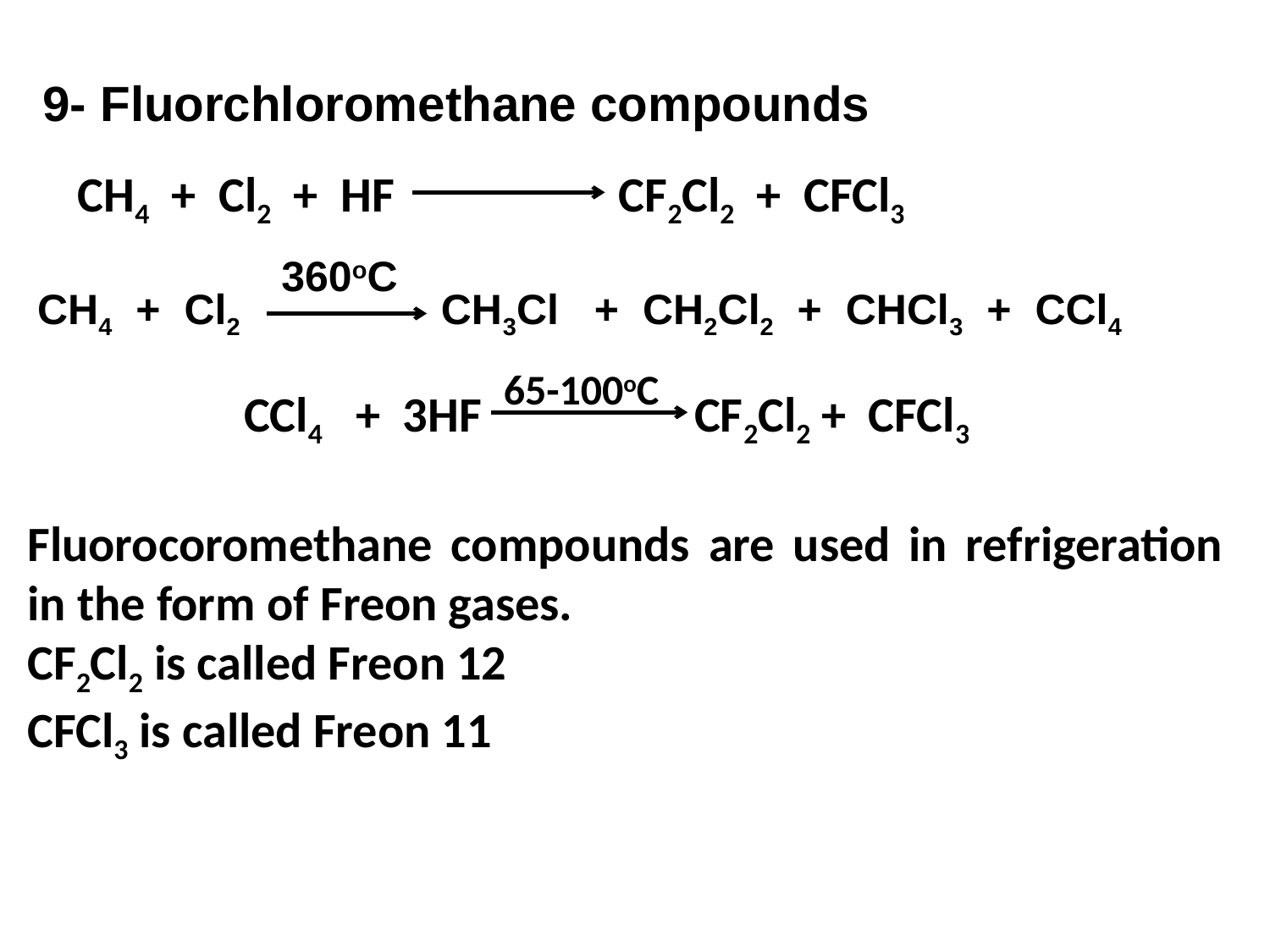

9- Fluorchloromethane compounds
CH4  +  Cl2  +  HF                    CF2Cl2  +  CFCl3
360oC
CH4  +  Cl2                 CH3Cl   +  CH2Cl2  +  CHCl3  +  CCl4
65-100oC
CCl4   +  3HF                   CF2Cl2 +  CFCl3
Fluorocoromethane compounds are used in refrigeration in the form of Freon gases.
CF2Cl2 is called Freon 12
CFCl3 is called Freon 11